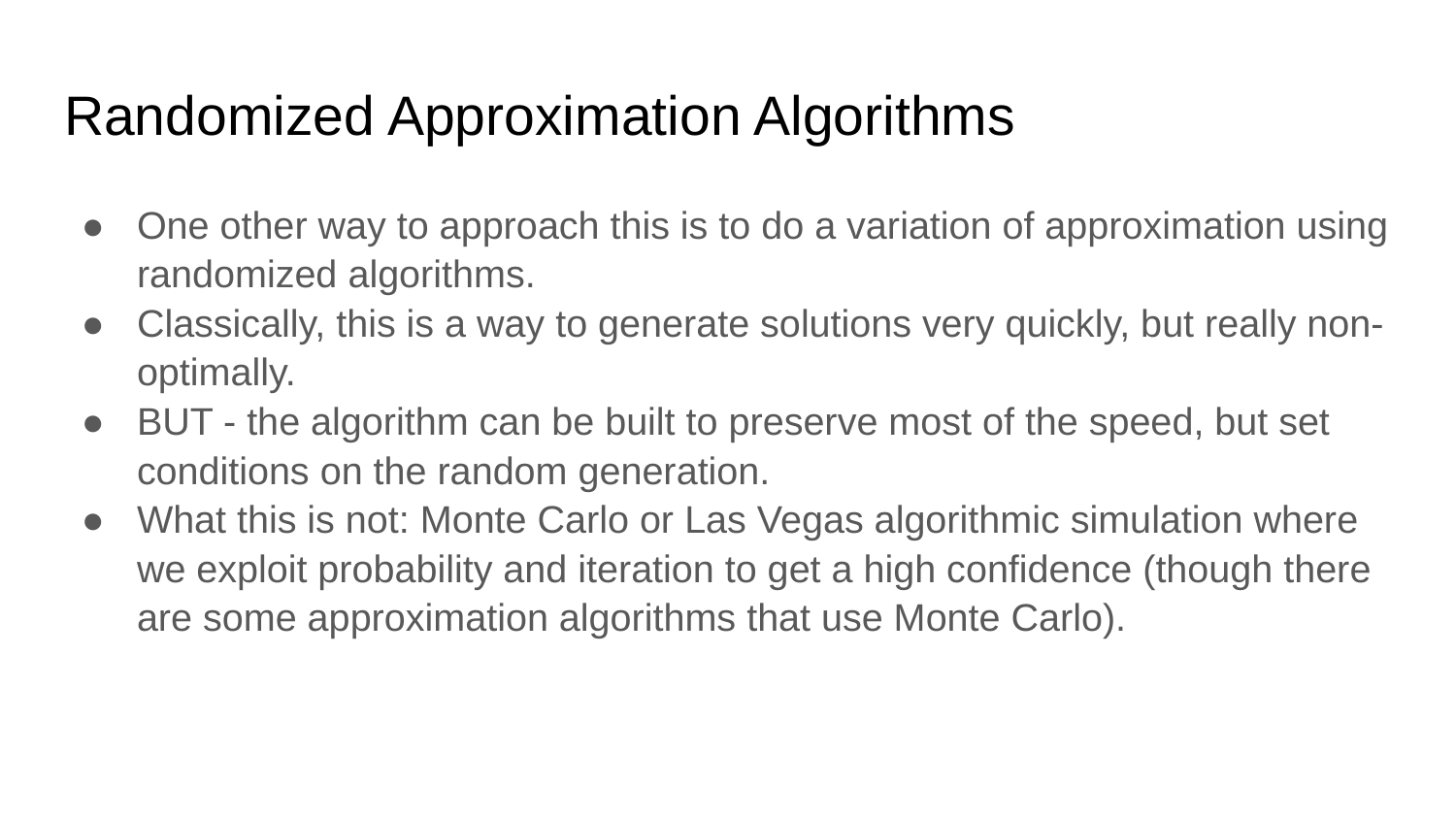

# Randomized Approximation Algorithms
One other way to approach this is to do a variation of approximation using randomized algorithms.
Classically, this is a way to generate solutions very quickly, but really non-optimally.
BUT - the algorithm can be built to preserve most of the speed, but set conditions on the random generation.
What this is not: Monte Carlo or Las Vegas algorithmic simulation where we exploit probability and iteration to get a high confidence (though there are some approximation algorithms that use Monte Carlo).